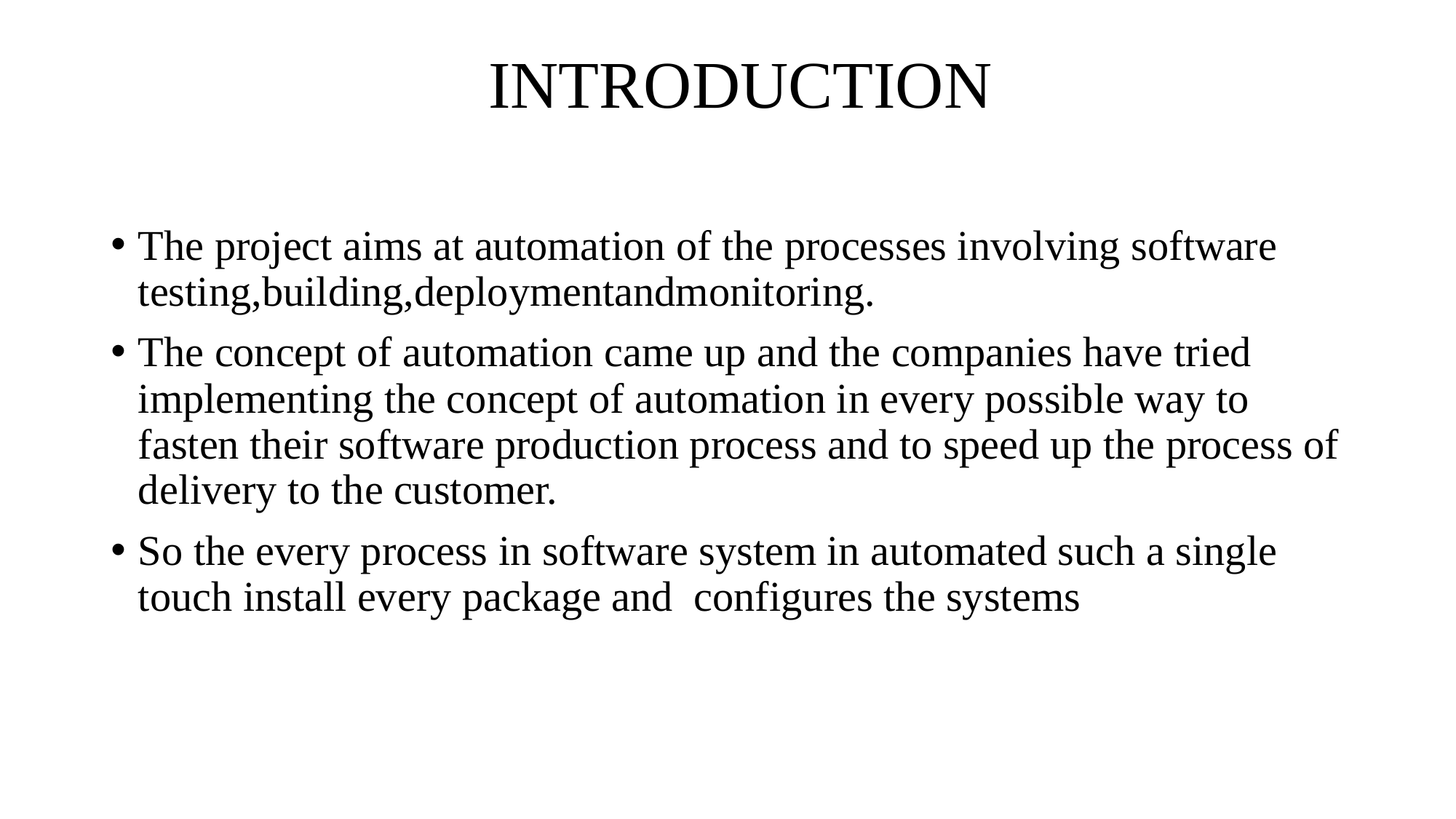

# INTRODUCTION
The project aims at automation of the processes involving software testing,building,deploymentandmonitoring.
The concept of automation came up and the companies have tried implementing the concept of automation in every possible way to fasten their software production process and to speed up the process of delivery to the customer.
So the every process in software system in automated such a single touch install every package and  configures the systems